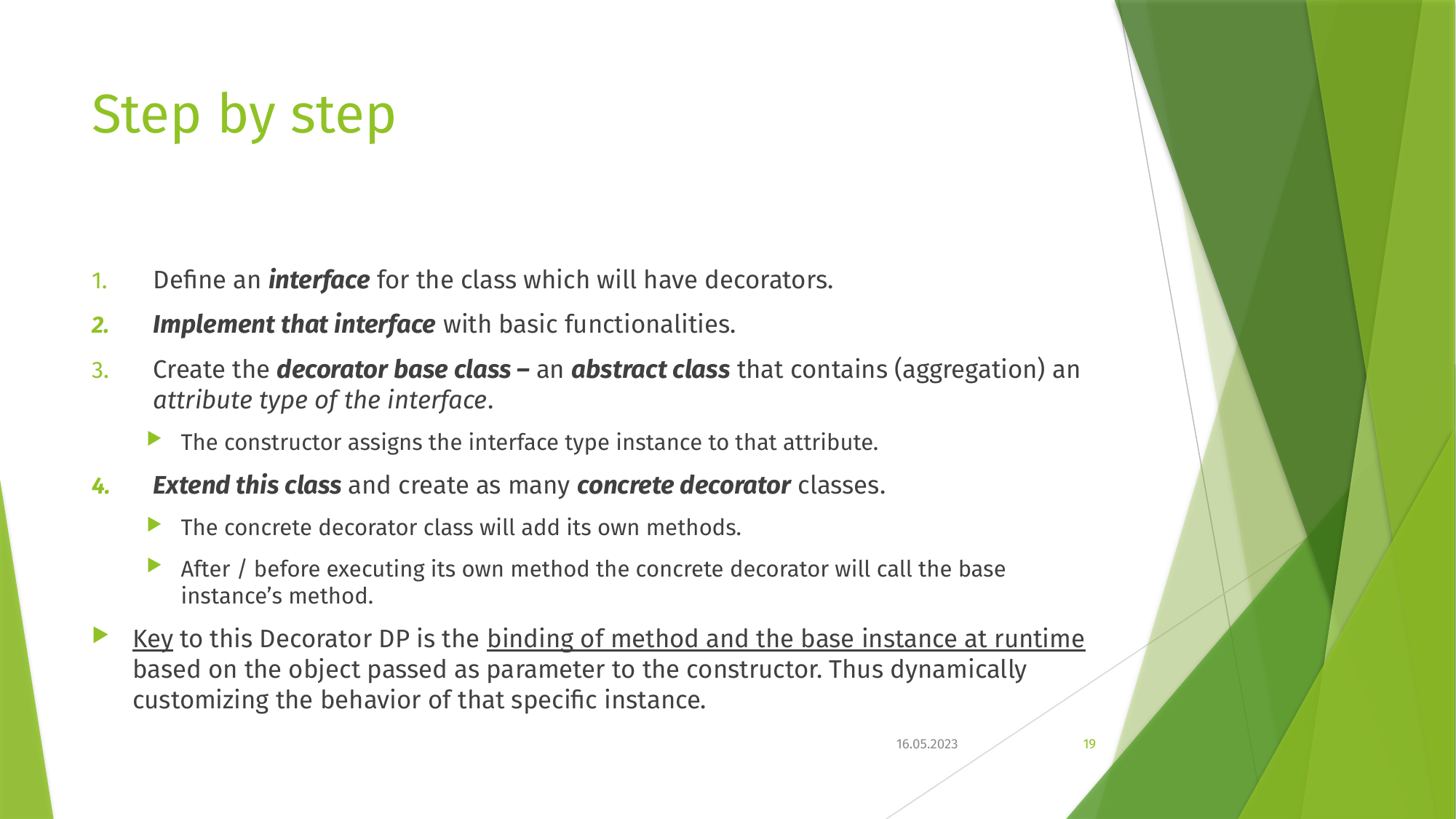

# Step by step
Define an interface for the class which will have decorators.
Implement that interface with basic functionalities.
Create the decorator base class – an abstract class that contains (aggregation) an attribute type of the interface.
The constructor assigns the interface type instance to that attribute.
Extend this class and create as many concrete decorator classes.
The concrete decorator class will add its own methods.
After / before executing its own method the concrete decorator will call the base instance’s method.
Key to this Decorator DP is the binding of method and the base instance at runtime based on the object passed as parameter to the constructor. Thus dynamically customizing the behavior of that specific instance.
16.05.2023
19